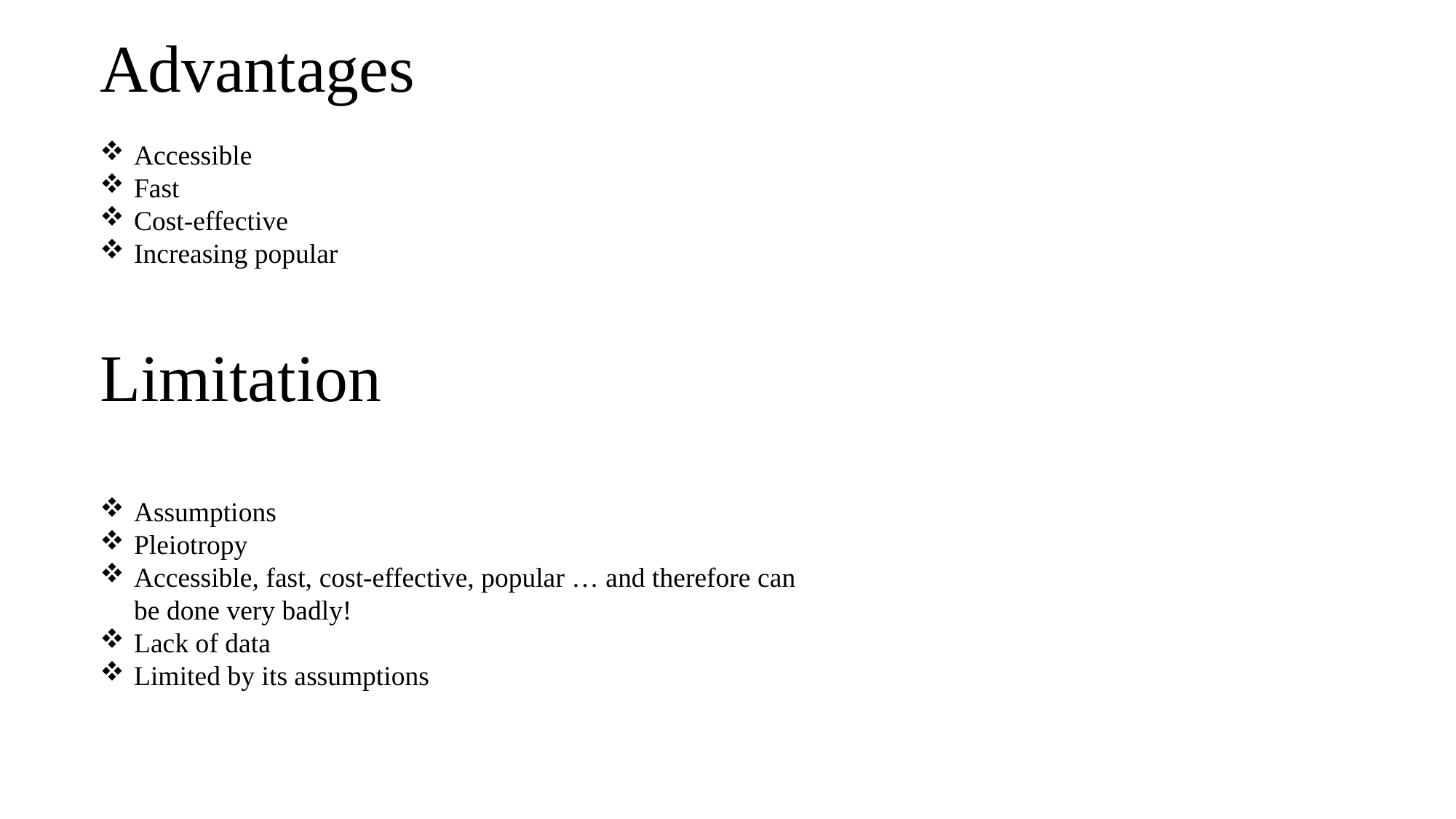

Advantages

Accessible
Fast
Cost-effective
Increasing popular

Limitation

Assumptions
Pleiotropy
Accessible, fast, cost-effective, popular … and therefore can be done very badly!
Lack of data
Limited by its assumptions